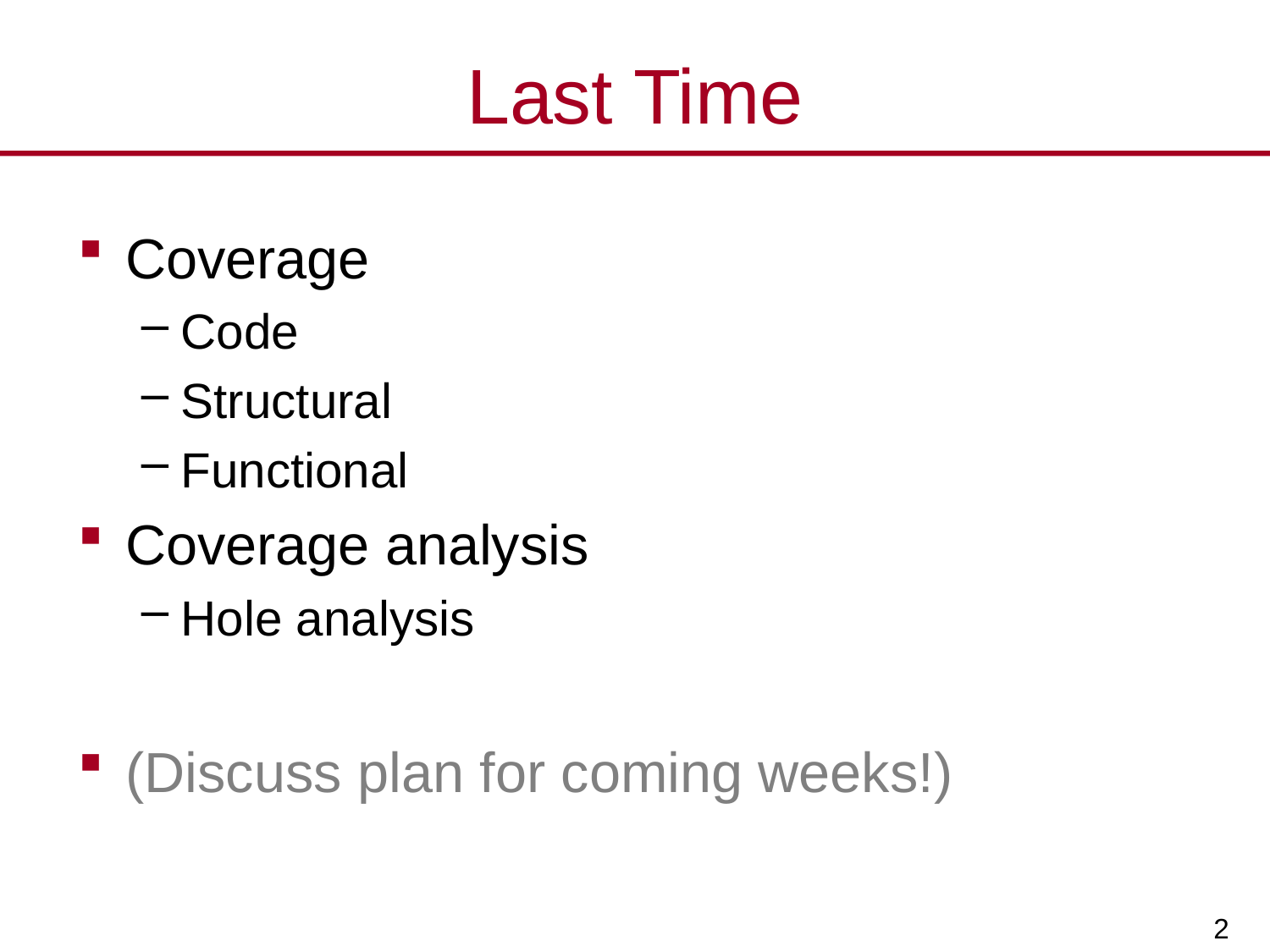

# Last Time
Coverage
Code
Structural
Functional
Coverage analysis
Hole analysis

(Discuss plan for coming weeks!)